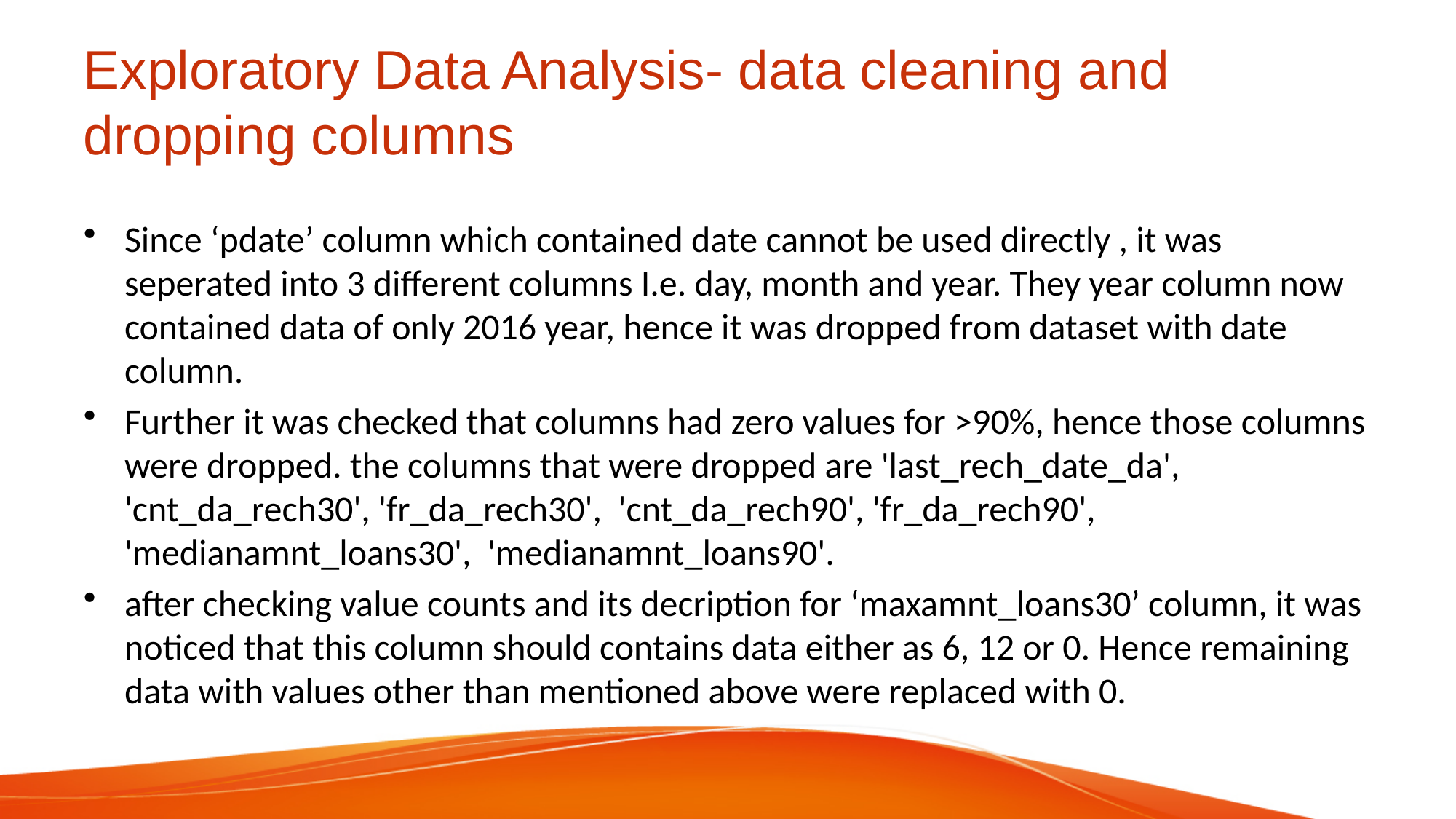

# Exploratory Data Analysis- data cleaning and dropping columns
Since ‘pdate’ column which contained date cannot be used directly , it was seperated into 3 different columns I.e. day, month and year. They year column now contained data of only 2016 year, hence it was dropped from dataset with date column.
Further it was checked that columns had zero values for >90%, hence those columns were dropped. the columns that were dropped are 'last_rech_date_da', 'cnt_da_rech30', 'fr_da_rech30',  'cnt_da_rech90', 'fr_da_rech90', 'medianamnt_loans30',  'medianamnt_loans90'.
after checking value counts and its decription for ‘maxamnt_loans30’ column, it was noticed that this column should contains data either as 6, 12 or 0. Hence remaining data with values other than mentioned above were replaced with 0.